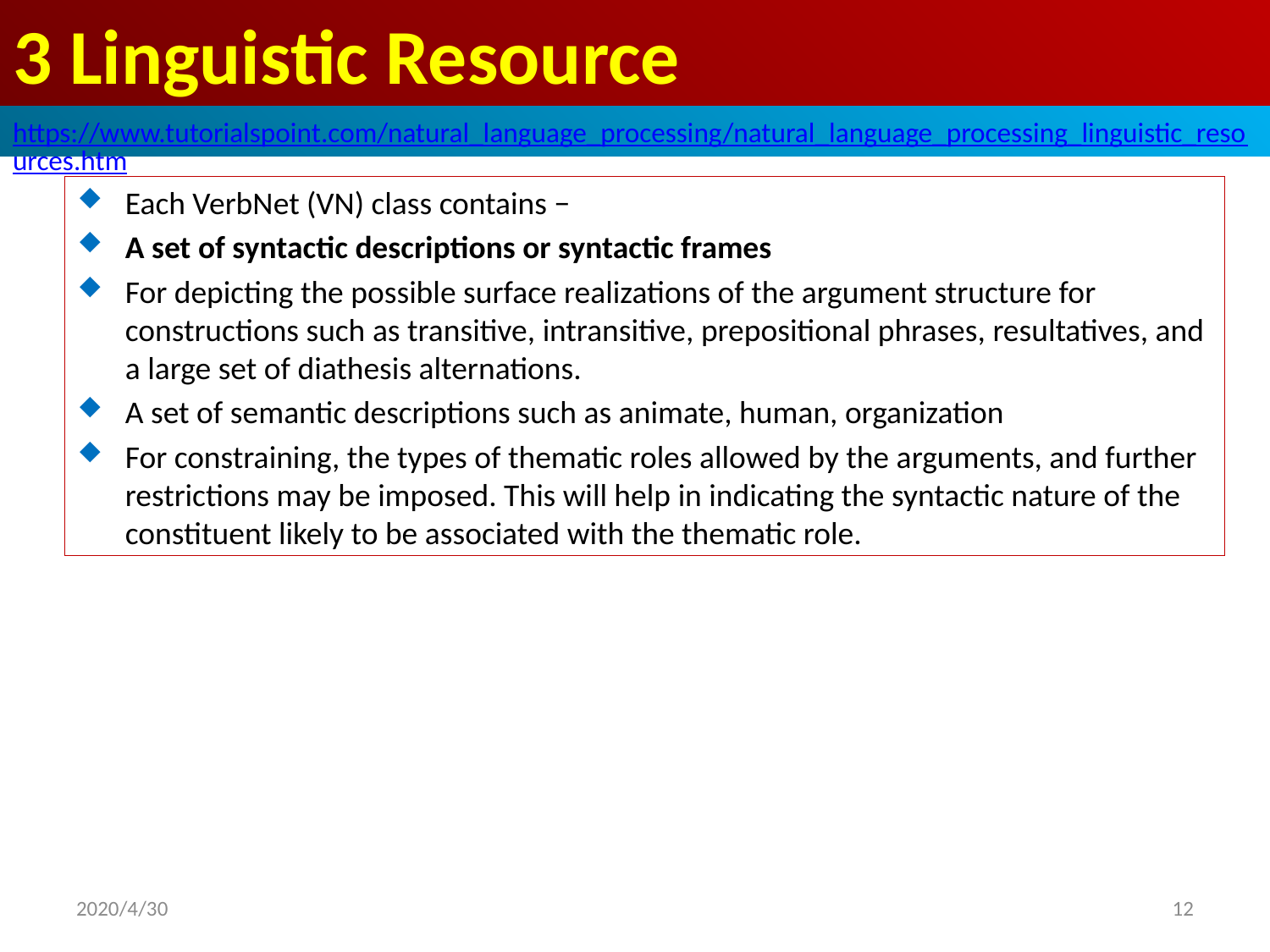

# 3 Linguistic Resource
https://www.tutorialspoint.com/natural_language_processing/natural_language_processing_linguistic_resources.htm
Each VerbNet (VN) class contains −
A set of syntactic descriptions or syntactic frames
For depicting the possible surface realizations of the argument structure for constructions such as transitive, intransitive, prepositional phrases, resultatives, and a large set of diathesis alternations.
A set of semantic descriptions such as animate, human, organization
For constraining, the types of thematic roles allowed by the arguments, and further restrictions may be imposed. This will help in indicating the syntactic nature of the constituent likely to be associated with the thematic role.
2020/4/30
12